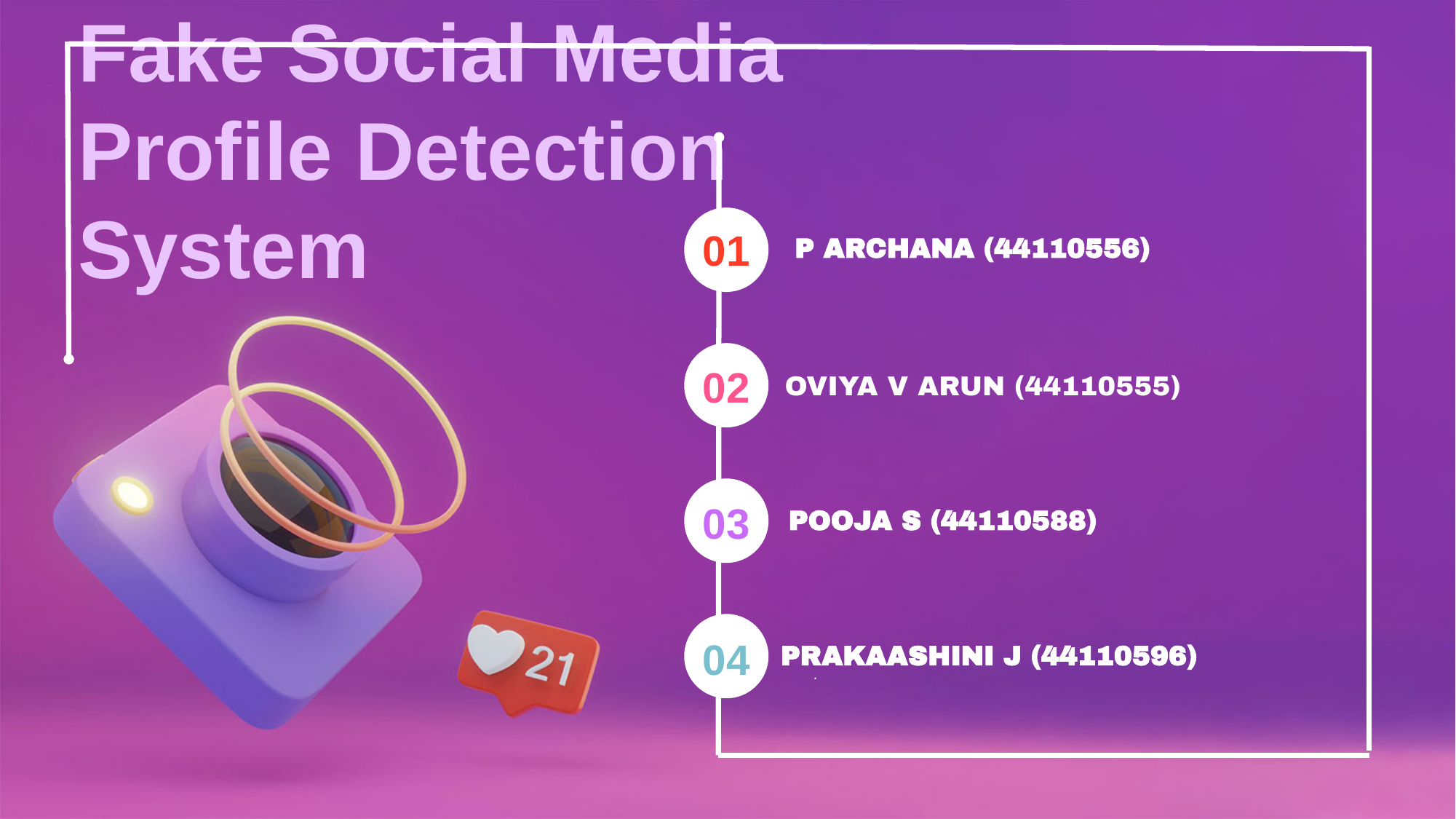

Fake Social Media Profile Detection System

01
P ARCHANA (44110556)

02
OVIYA V ARUN (44110555)

03
POOJA S (44110588)

04
PRAKAASHINI J (44110596)
.